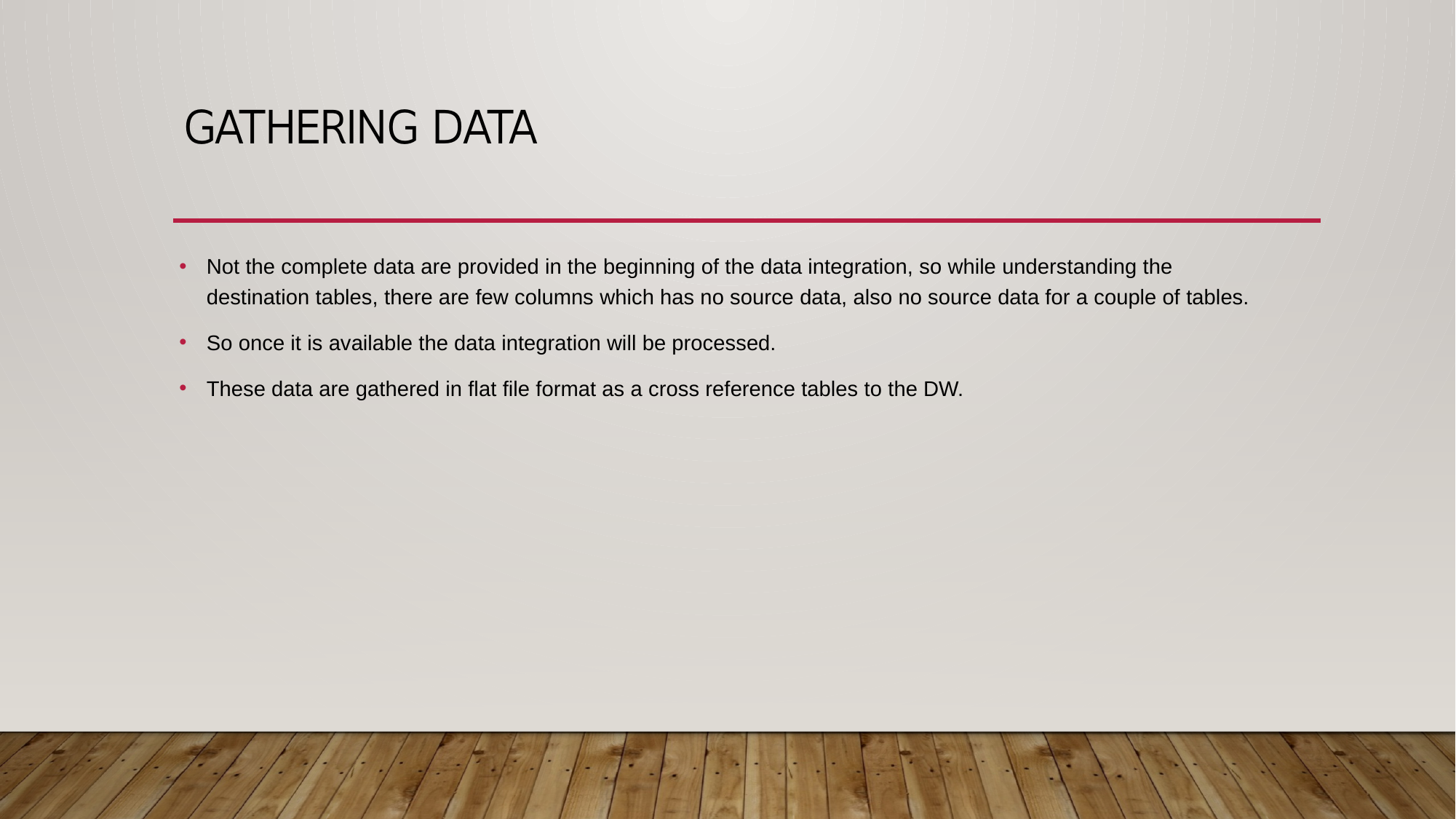

# Gathering Data
Not the complete data are provided in the beginning of the data integration, so while understanding the destination tables, there are few columns which has no source data, also no source data for a couple of tables.
So once it is available the data integration will be processed.
These data are gathered in flat file format as a cross reference tables to the DW.